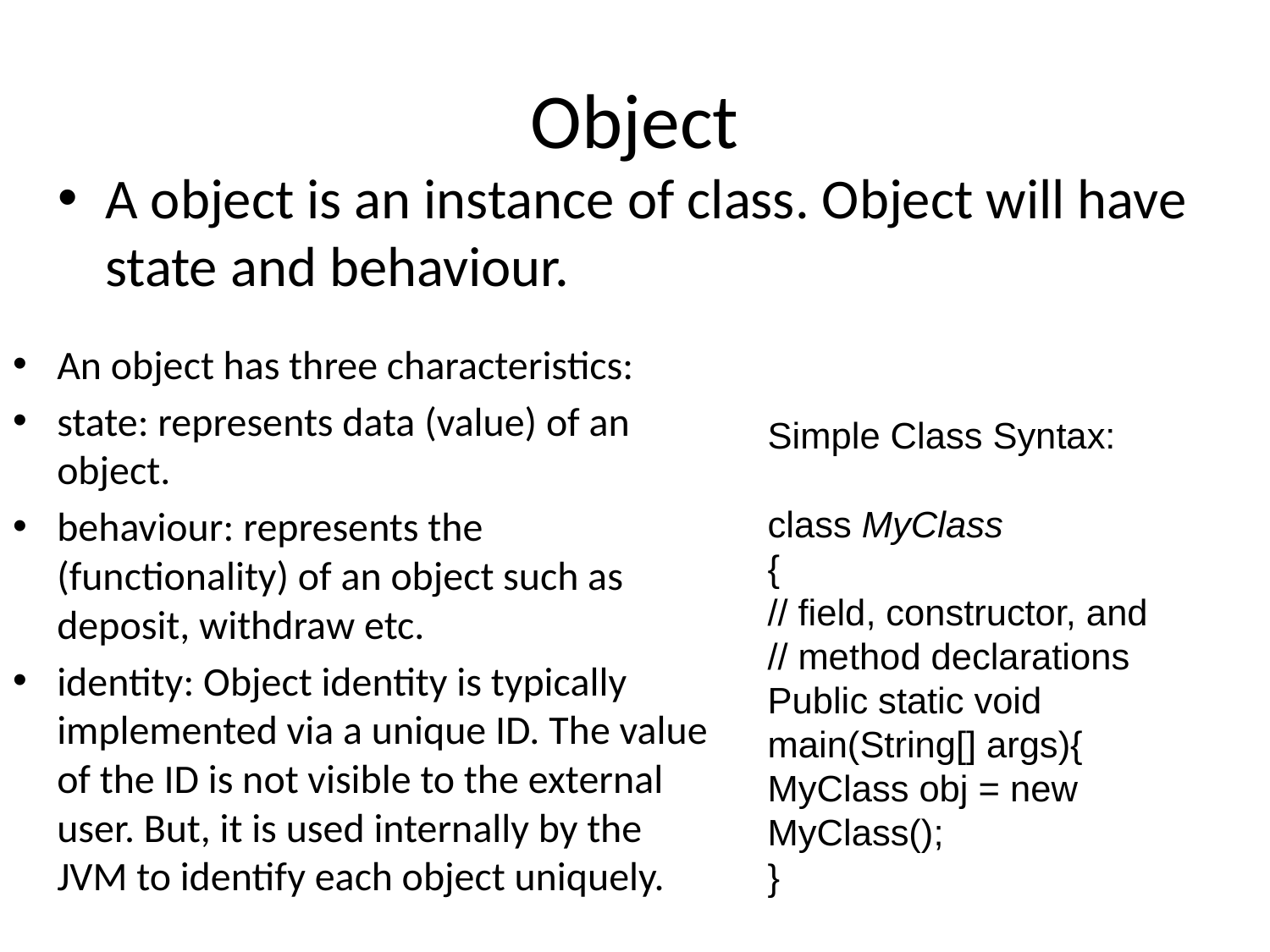

# Object
A object is an instance of class. Object will have state and behaviour.

An object has three characteristics:
state: represents data (value) of an object.
behaviour: represents the (functionality) of an object such as deposit, withdraw etc.
identity: Object identity is typically implemented via a unique ID. The value of the ID is not visible to the external user. But, it is used internally by the JVM to identify each object uniquely.

Simple Class Syntax:

class MyClass
{
// field, constructor, and
// method declarations
Public static void main(String[] args){
MyClass obj = new MyClass();
}